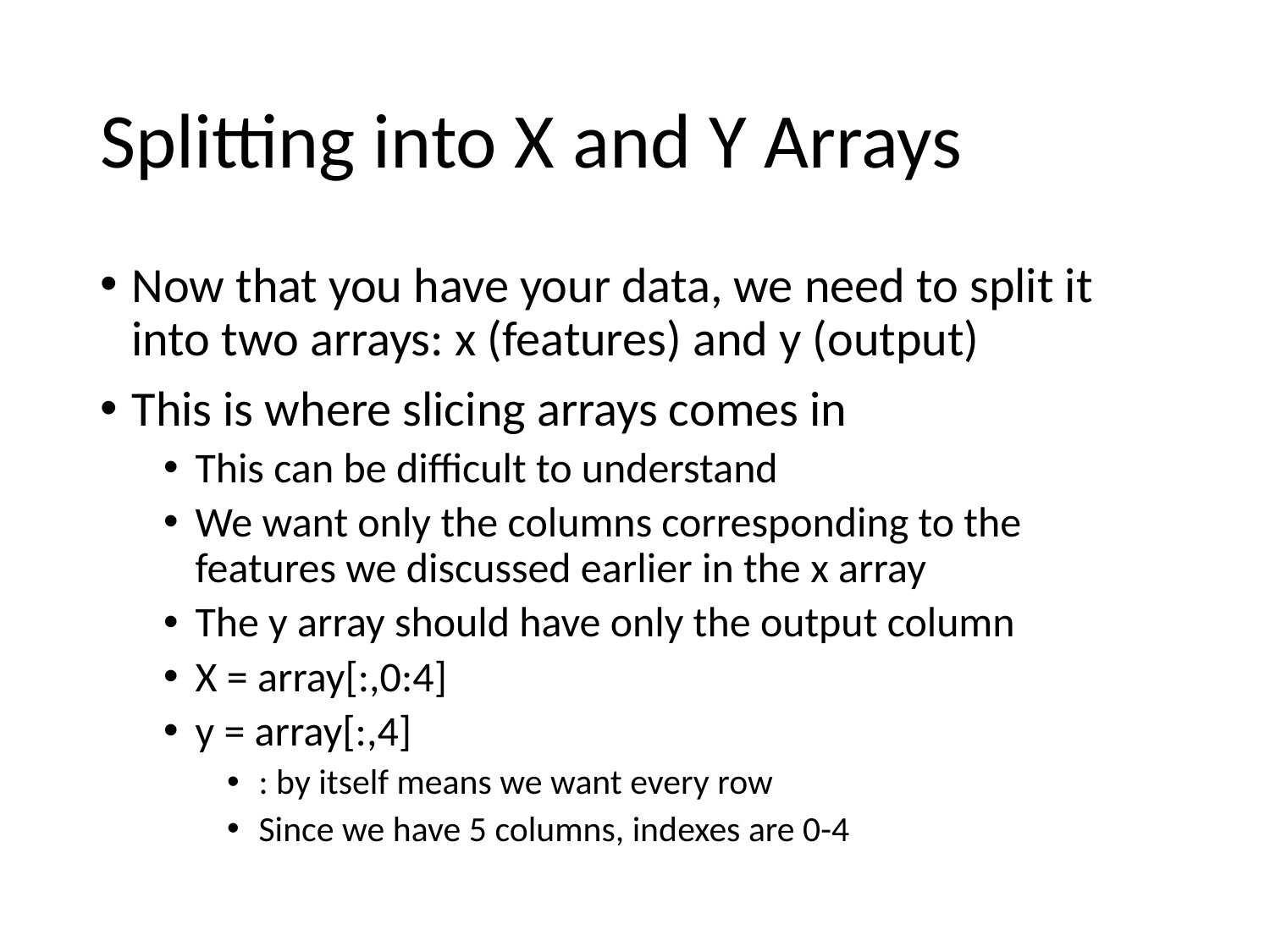

# Splitting into X and Y Arrays
Now that you have your data, we need to split it into two arrays: x (features) and y (output)
This is where slicing arrays comes in
This can be difficult to understand
We want only the columns corresponding to the features we discussed earlier in the x array
The y array should have only the output column
X = array[:,0:4]
y = array[:,4]
: by itself means we want every row
Since we have 5 columns, indexes are 0-4